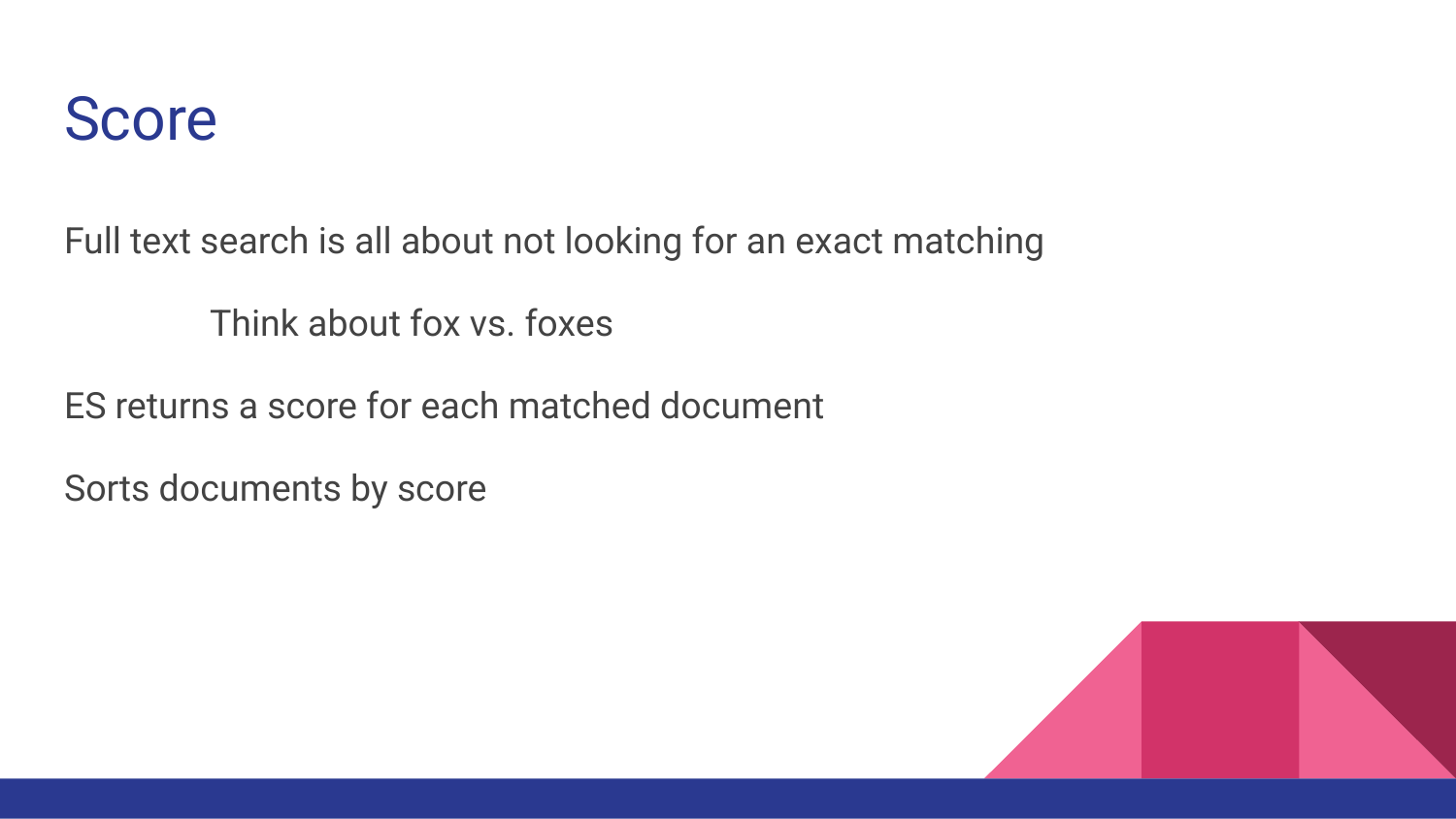

# Score
Full text search is all about not looking for an exact matching
	Think about fox vs. foxes
ES returns a score for each matched document
Sorts documents by score